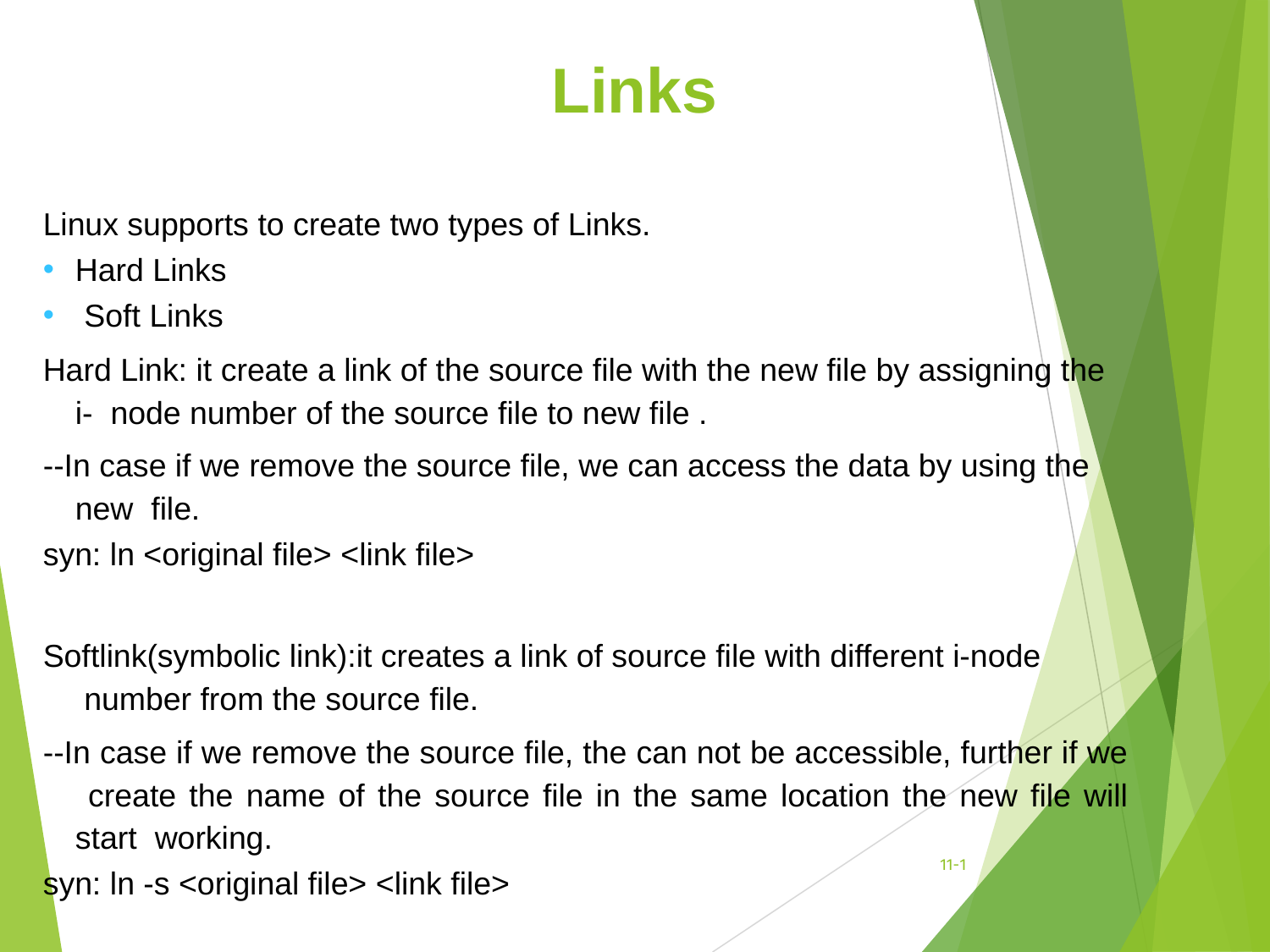

# Links
Linux supports to create two types of Links.
•
•
Hard Links  Soft Links
Hard Link: it create a link of the source file with the new file by assigning the i-  node number of the source file to new file .
--In case if we remove the source file, we can access the data by using the new  file.
syn: ln <original file> <link file>

Softlink(symbolic link):it creates a link of source file with different i-node  number from the source file.
--In case if we remove the source file, the can not be accessible, further if we  create the name of the source file in the same location the new file will start  working.
syn: ln -s <original file> <link file>
11-1